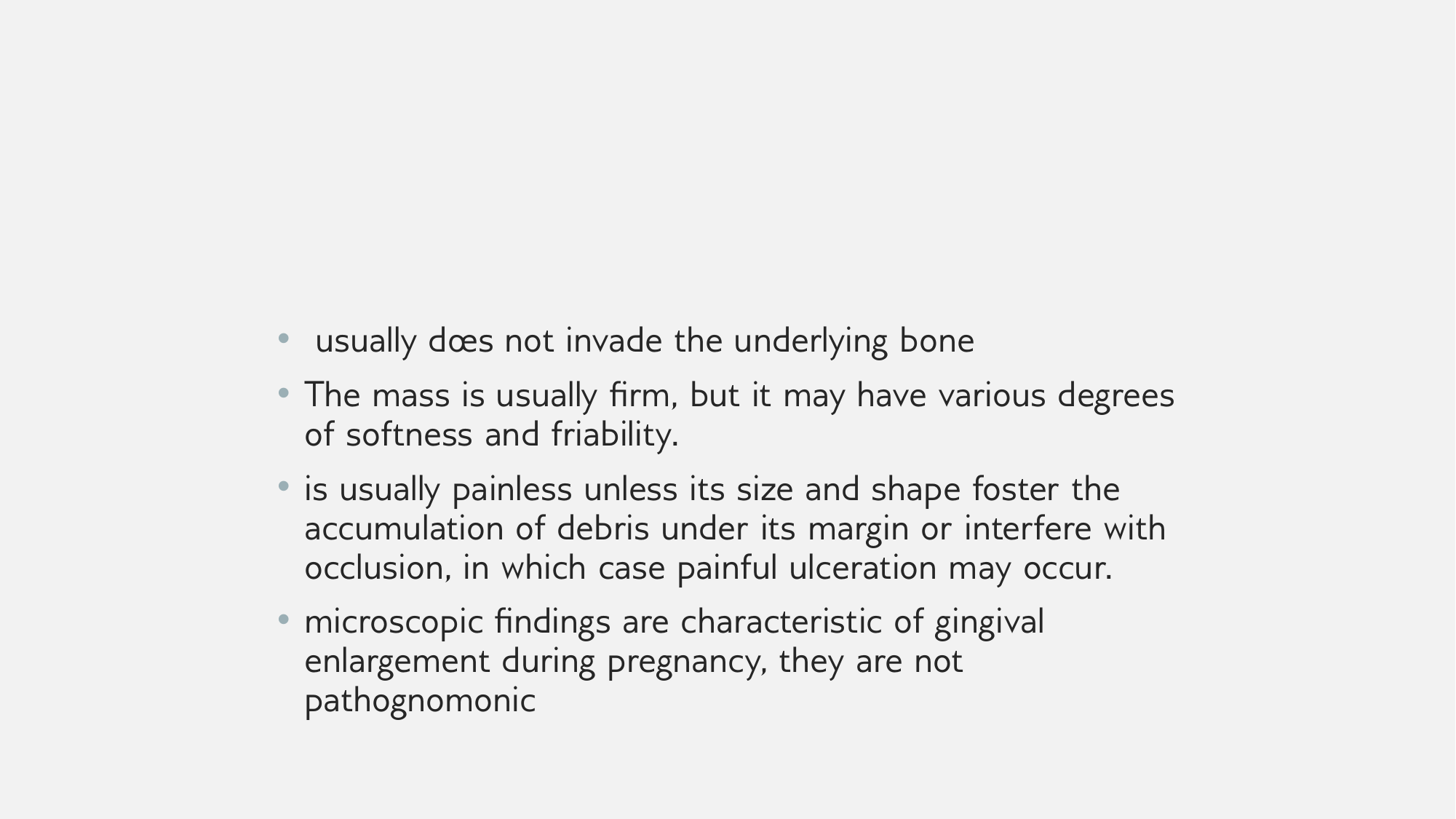

#
 usually does not invade the underlying bone
The mass is usually firm, but it may have various degrees of softness and friability.
is usually painless unless its size and shape foster the accumulation of debris under its margin or interfere with occlusion, in which case painful ulceration may occur.
microscopic findings are characteristic of gingival enlargement during pregnancy, they are not pathognomonic